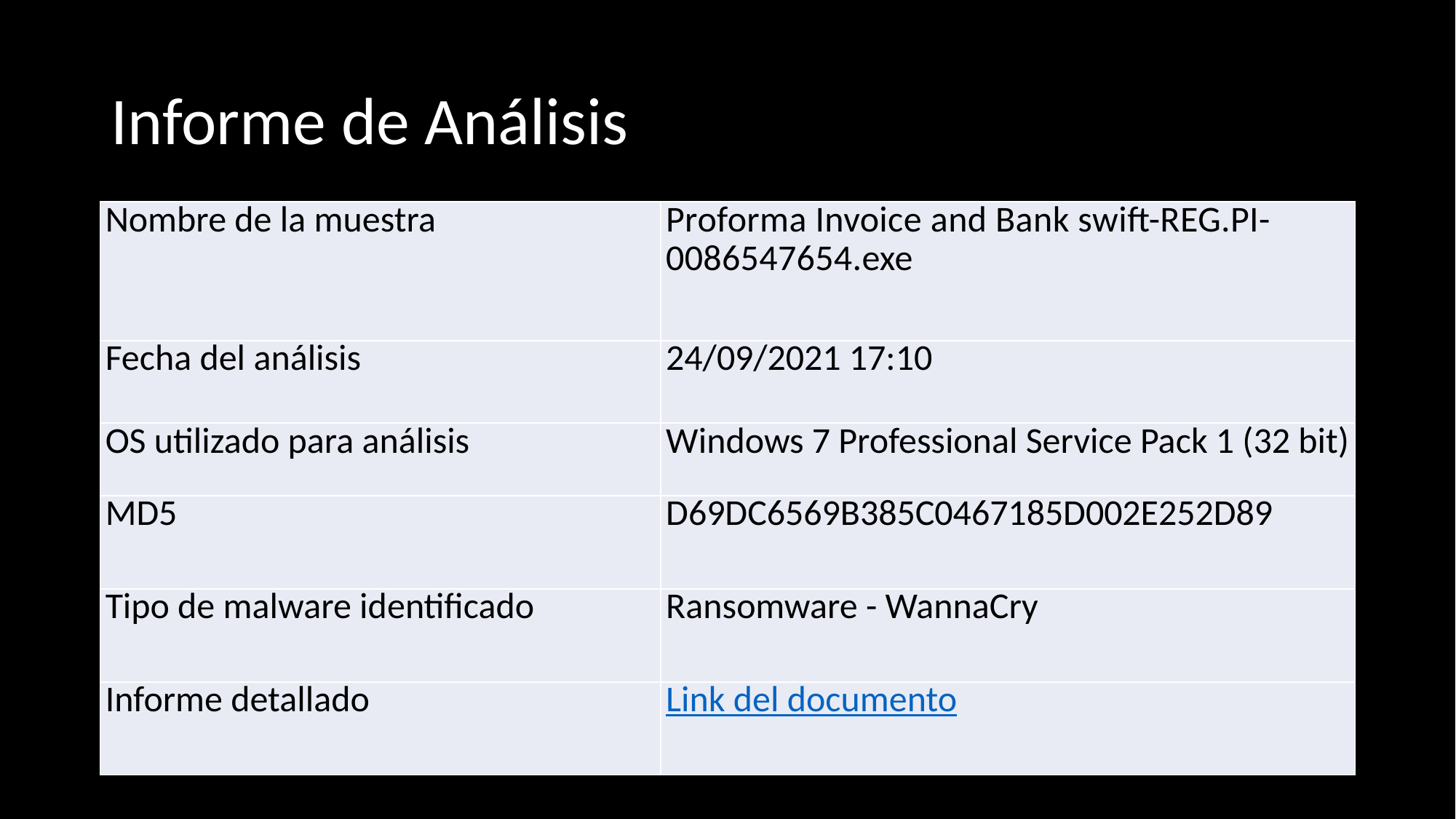

# Informe de Análisis
| Nombre de la muestra | Proforma Invoice and Bank swift-REG.PI-0086547654.exe |
| --- | --- |
| Fecha del análisis | 24/09/2021 17:10 |
| OS utilizado para análisis | Windows 7 Professional Service Pack 1 (32 bit) |
| MD5 | D69DC6569B385C0467185D002E252D89 |
| Tipo de malware identificado | Ransomware - WannaCry |
| Informe detallado | Link del documento |